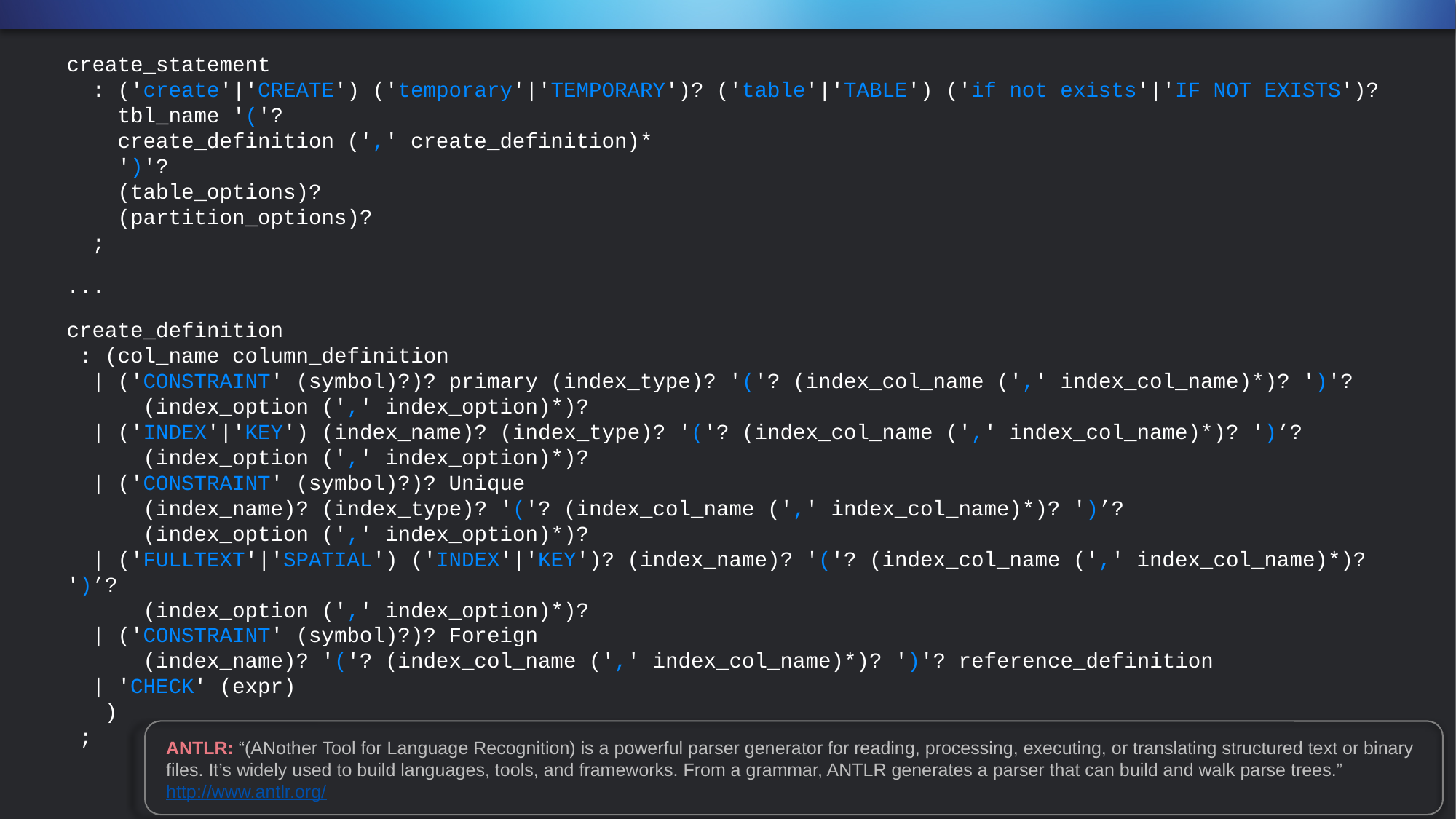

create_statement
  : ('create'|'CREATE') ('temporary'|'TEMPORARY')? ('table'|'TABLE') ('if not exists'|'IF NOT EXISTS')?
    tbl_name '('?
    create_definition (',' create_definition)*
    ')'?
    (table_options)?
    (partition_options)?
  ;
...
create_definition
 : (col_name column_definition
  | ('CONSTRAINT' (symbol)?)? primary (index_type)? '('? (index_col_name (',' index_col_name)*)? ')'?
      (index_option (',' index_option)*)?
  | ('INDEX'|'KEY') (index_name)? (index_type)? '('? (index_col_name (',' index_col_name)*)? ')’?
      (index_option (',' index_option)*)?
  | ('CONSTRAINT' (symbol)?)? Unique
      (index_name)? (index_type)? '('? (index_col_name (',' index_col_name)*)? ')’?
      (index_option (',' index_option)*)?
  | ('FULLTEXT'|'SPATIAL') ('INDEX'|'KEY')? (index_name)? '('? (index_col_name (',' index_col_name)*)? ')’?
      (index_option (',' index_option)*)?
  | ('CONSTRAINT' (symbol)?)? Foreign
      (index_name)? '('? (index_col_name (',' index_col_name)*)? ')'? reference_definition
  | 'CHECK' (expr)
   )
 ;

ANTLR: “(ANother Tool for Language Recognition) is a powerful parser generator for reading, processing, executing, or translating structured text or binary files. It’s widely used to build languages, tools, and frameworks. From a grammar, ANTLR generates a parser that can build and walk parse trees.” http://www.antlr.org/